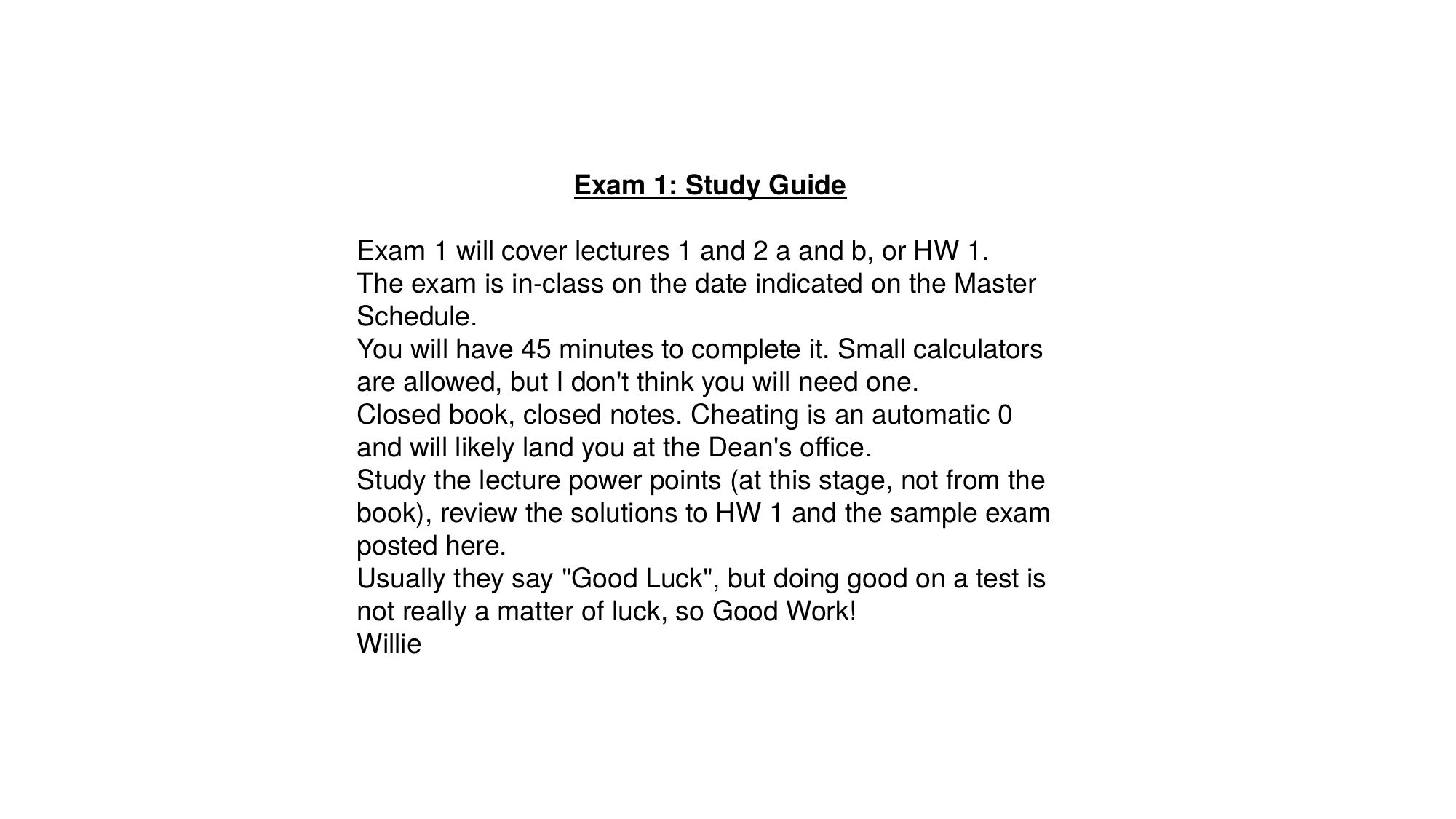

Exam 1: Study Guide

Exam 1 will cover lectures 1 and 2 a and b, or HW 1.
The exam is in-class on the date indicated on the Master Schedule.
You will have 45 minutes to complete it. Small calculators are allowed, but I don't think you will need one.
Closed book, closed notes. Cheating is an automatic 0 and will likely land you at the Dean's office.
Study the lecture power points (at this stage, not from the book), review the solutions to HW 1 and the sample exam posted here.
Usually they say "Good Luck", but doing good on a test is not really a matter of luck, so Good Work!
Willie